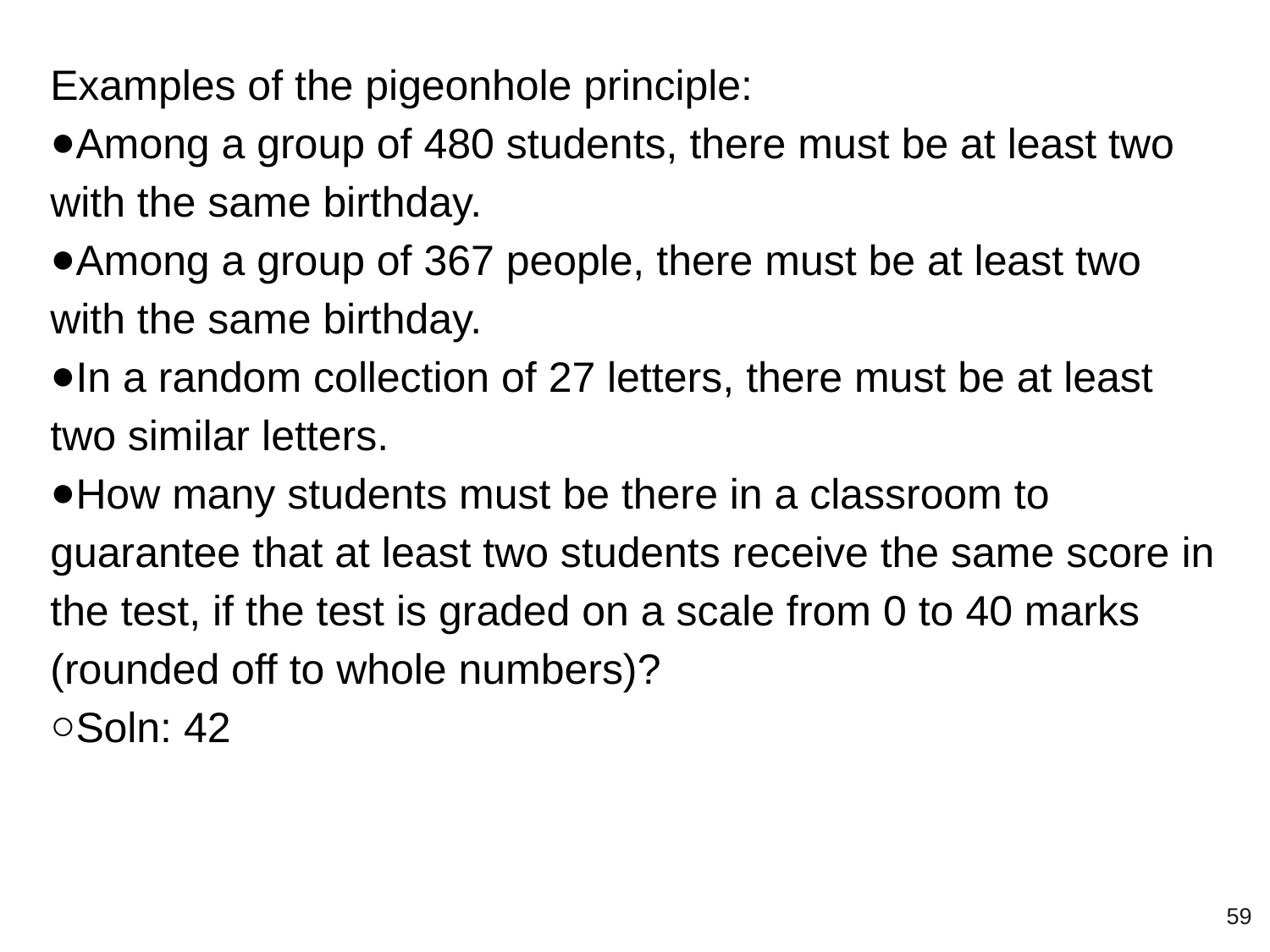

Examples of the pigeonhole principle:
Among a group of 480 students, there must be at least two with the same birthday.
Among a group of 367 people, there must be at least two with the same birthday.
In a random collection of 27 letters, there must be at least two similar letters.
How many students must be there in a classroom to guarantee that at least two students receive the same score in the test, if the test is graded on a scale from 0 to 40 marks (rounded off to whole numbers)?
Soln: 42

59